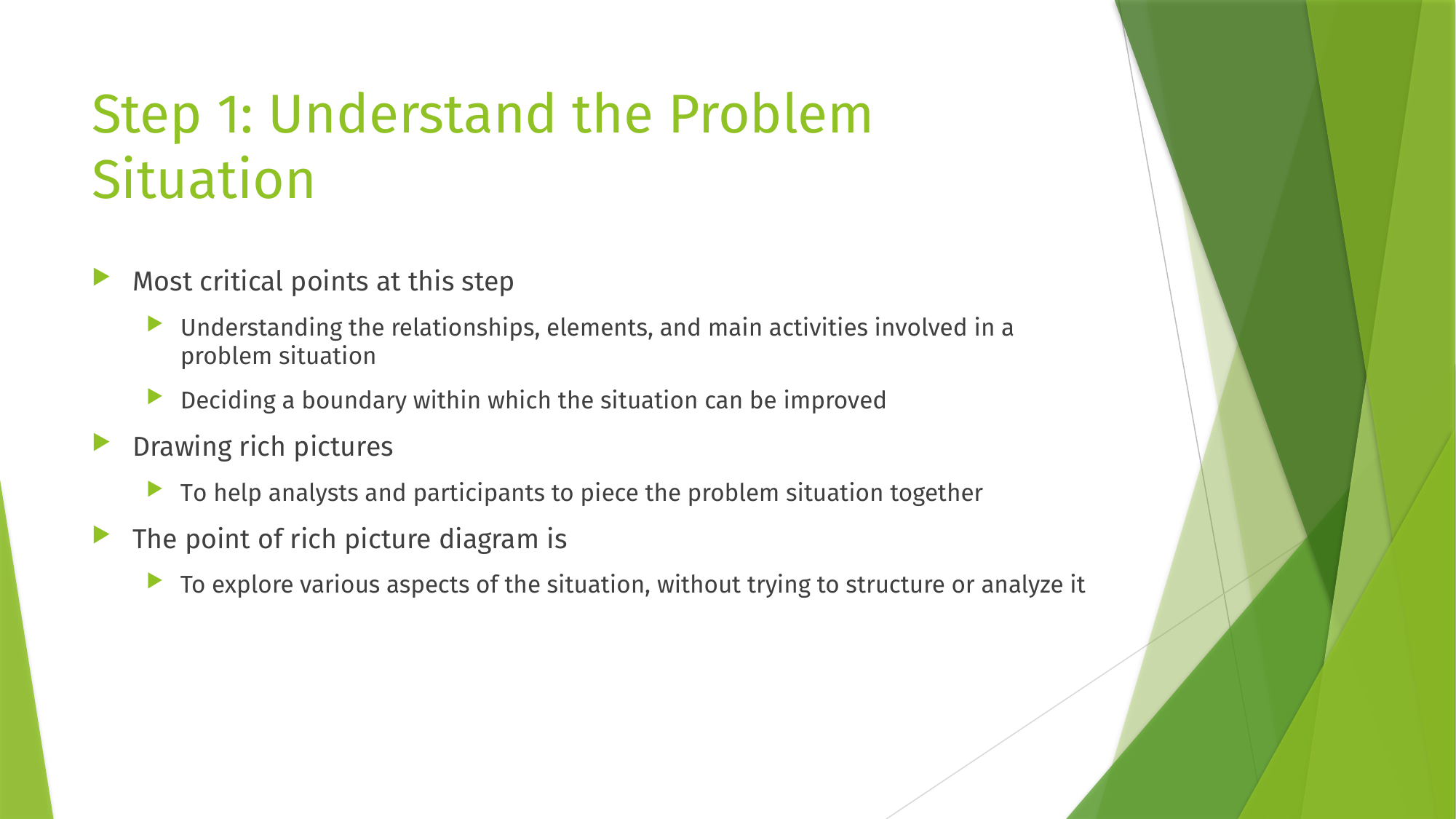

# Step 1: Understand the Problem Situation
Most critical points at this step
Understanding the relationships, elements, and main activities involved in a problem situation
Deciding a boundary within which the situation can be improved
Drawing rich pictures
To help analysts and participants to piece the problem situation together
The point of rich picture diagram is
To explore various aspects of the situation, without trying to structure or analyze it